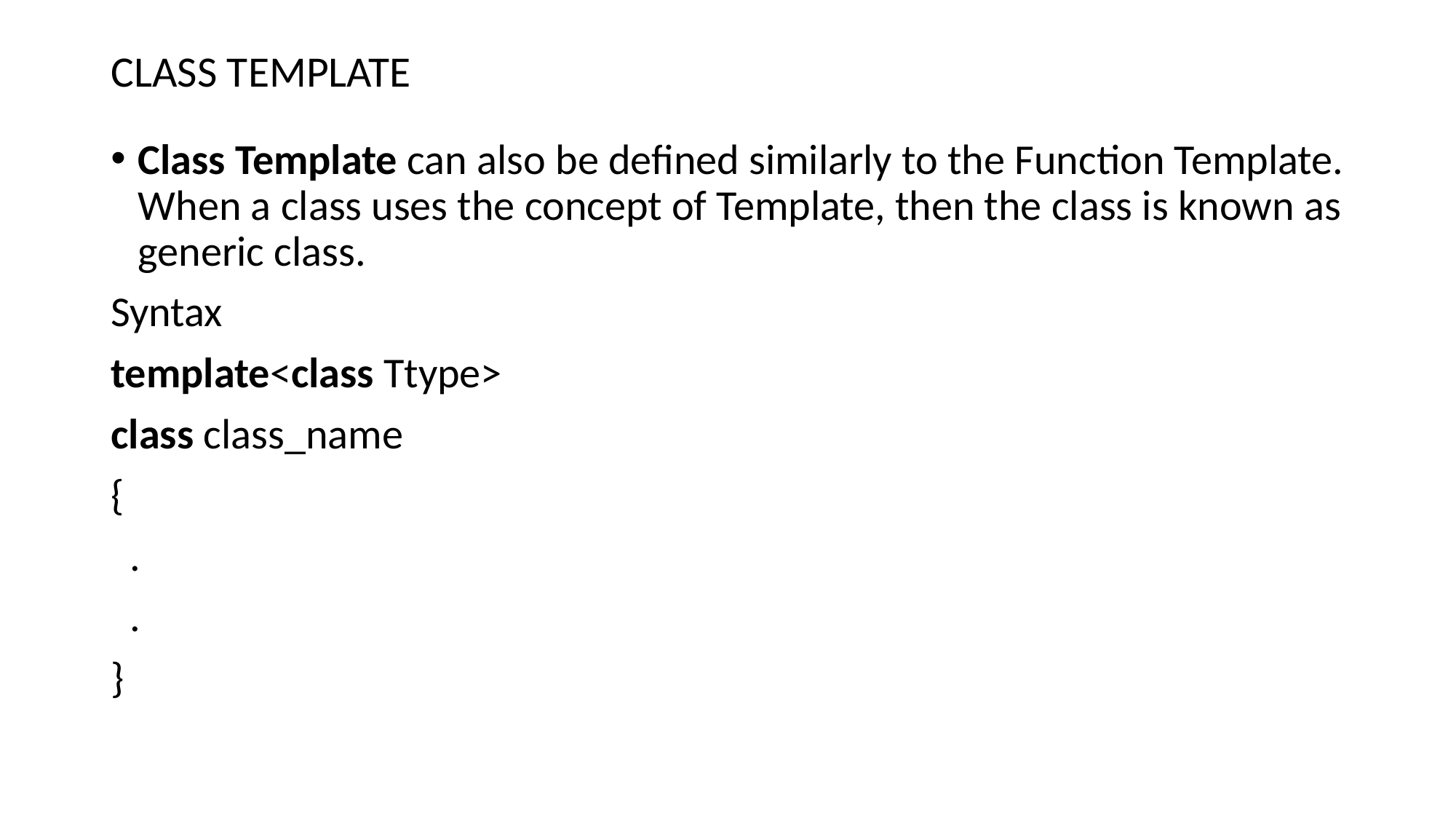

# CLASS TEMPLATE
Class Template can also be defined similarly to the Function Template. When a class uses the concept of Template, then the class is known as generic class.
Syntax
template<class Ttype>
class class_name
{
  .
  .
}